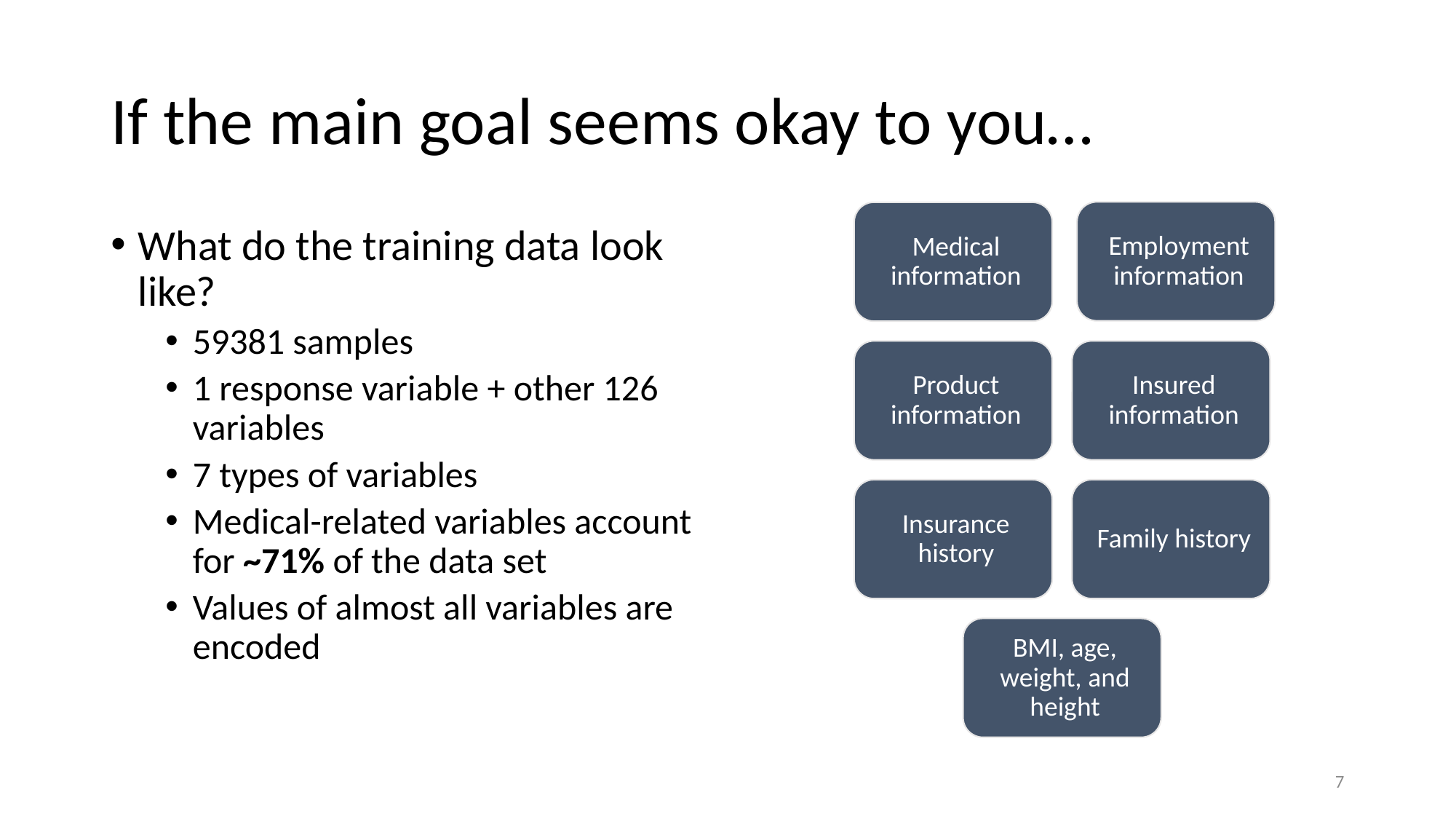

# If the main goal seems okay to you…
Medical information
Employment information
Product information
Insured information
Insurance history
Family history
BMI, age, weight, and height
What do the training data look like?
59381 samples
1 response variable + other 126 variables
7 types of variables
Medical-related variables account for ~71% of the data set
Values of almost all variables are encoded
7